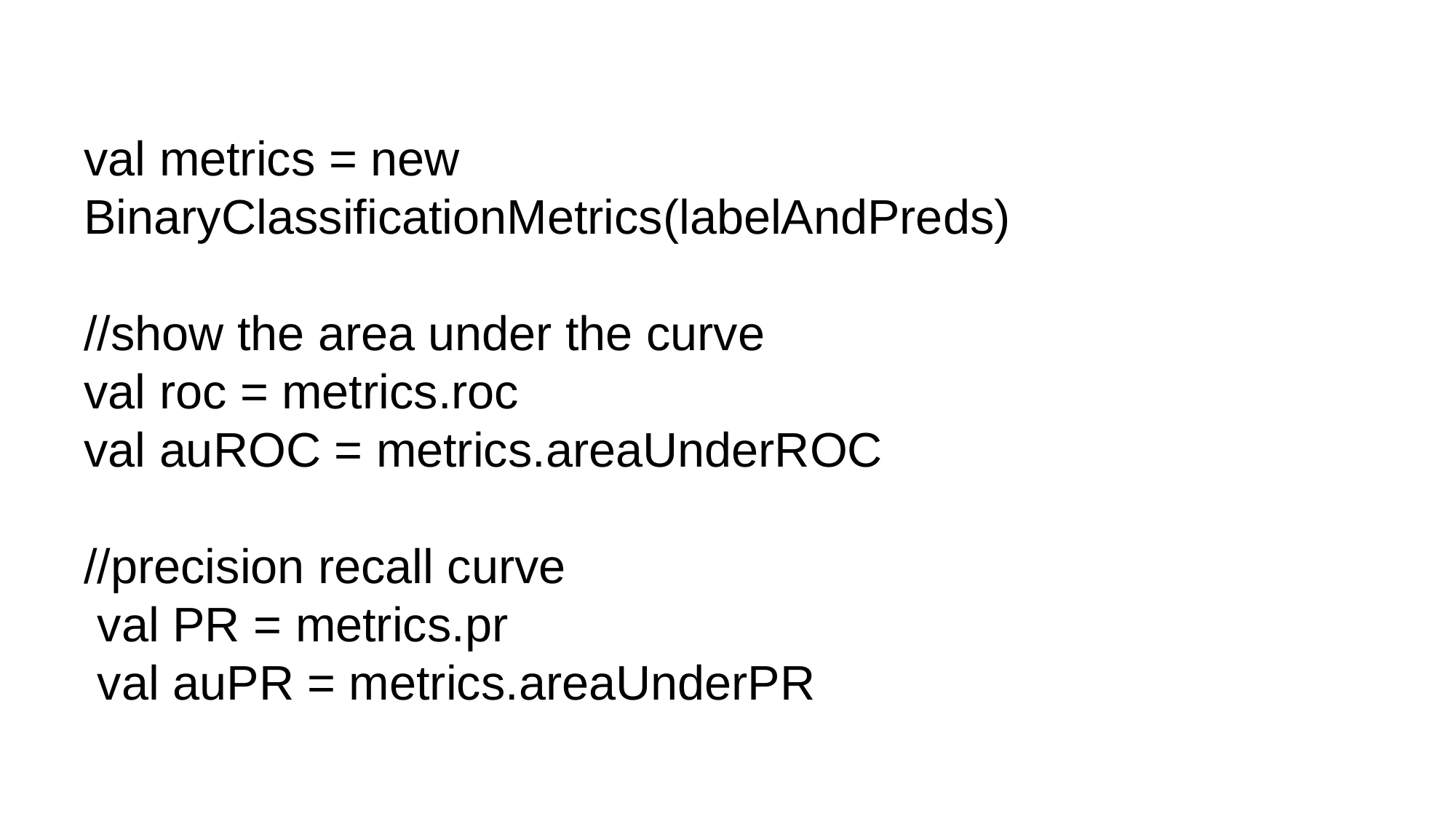

val metrics = new BinaryClassificationMetrics(labelAndPreds)

//show the area under the curve
val roc = metrics.roc
val auROC = metrics.areaUnderROC

//precision recall curve
 val PR = metrics.pr
 val auPR = metrics.areaUnderPR